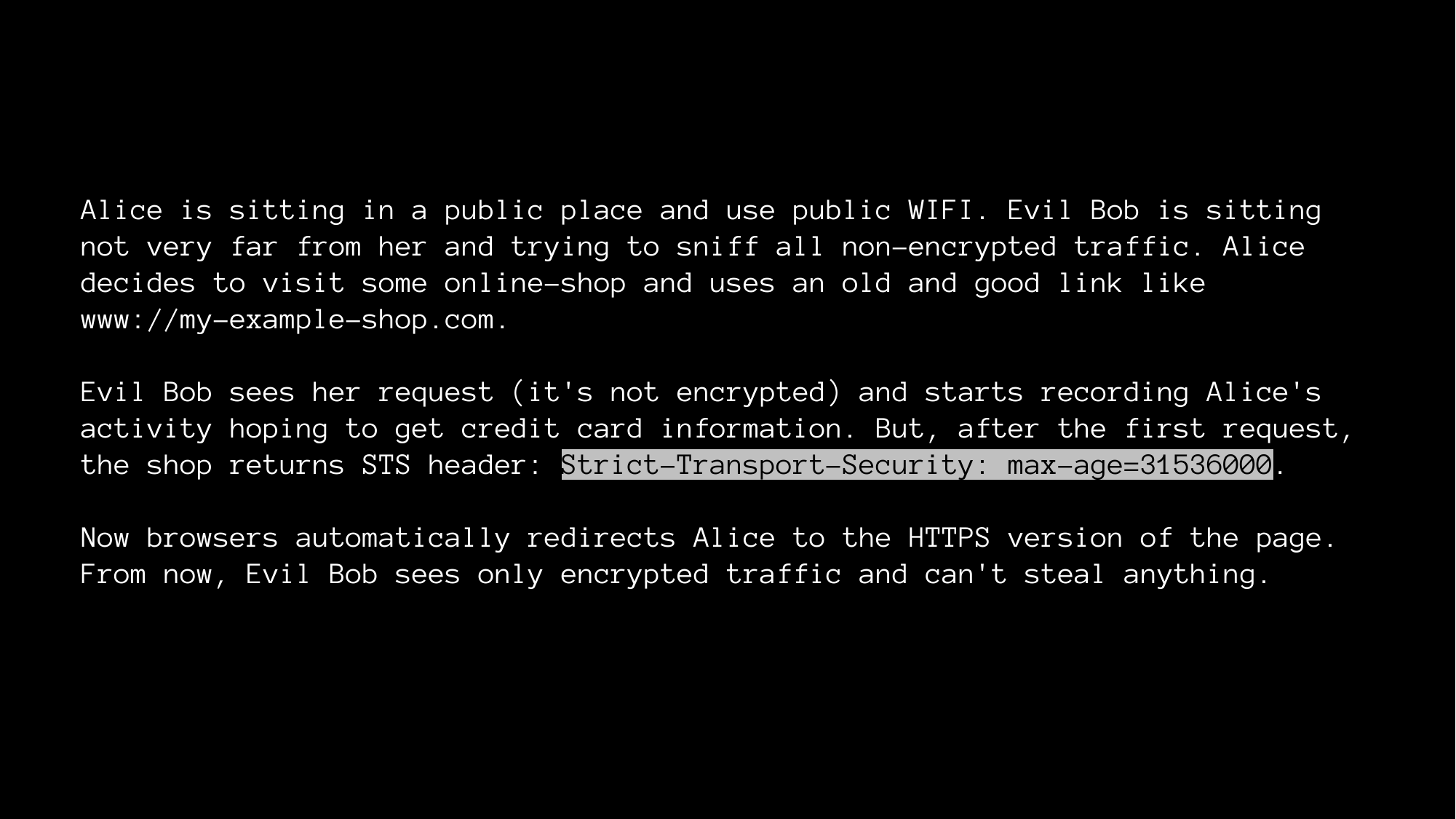

Alice is sitting in a public place and use public WIFI. Evil Bob is sitting not very far from her and trying to sniff all non-encrypted traffic. Alice decides to visit some online-shop and uses an old and good link like www://my-example-shop.com.

Evil Bob sees her request (it's not encrypted) and starts recording Alice's activity hoping to get credit card information. But, after the first request, the shop returns STS header: Strict-Transport-Security: max-age=31536000.

Now browsers automatically redirects Alice to the HTTPS version of the page. From now, Evil Bob sees only encrypted traffic and can't steal anything.